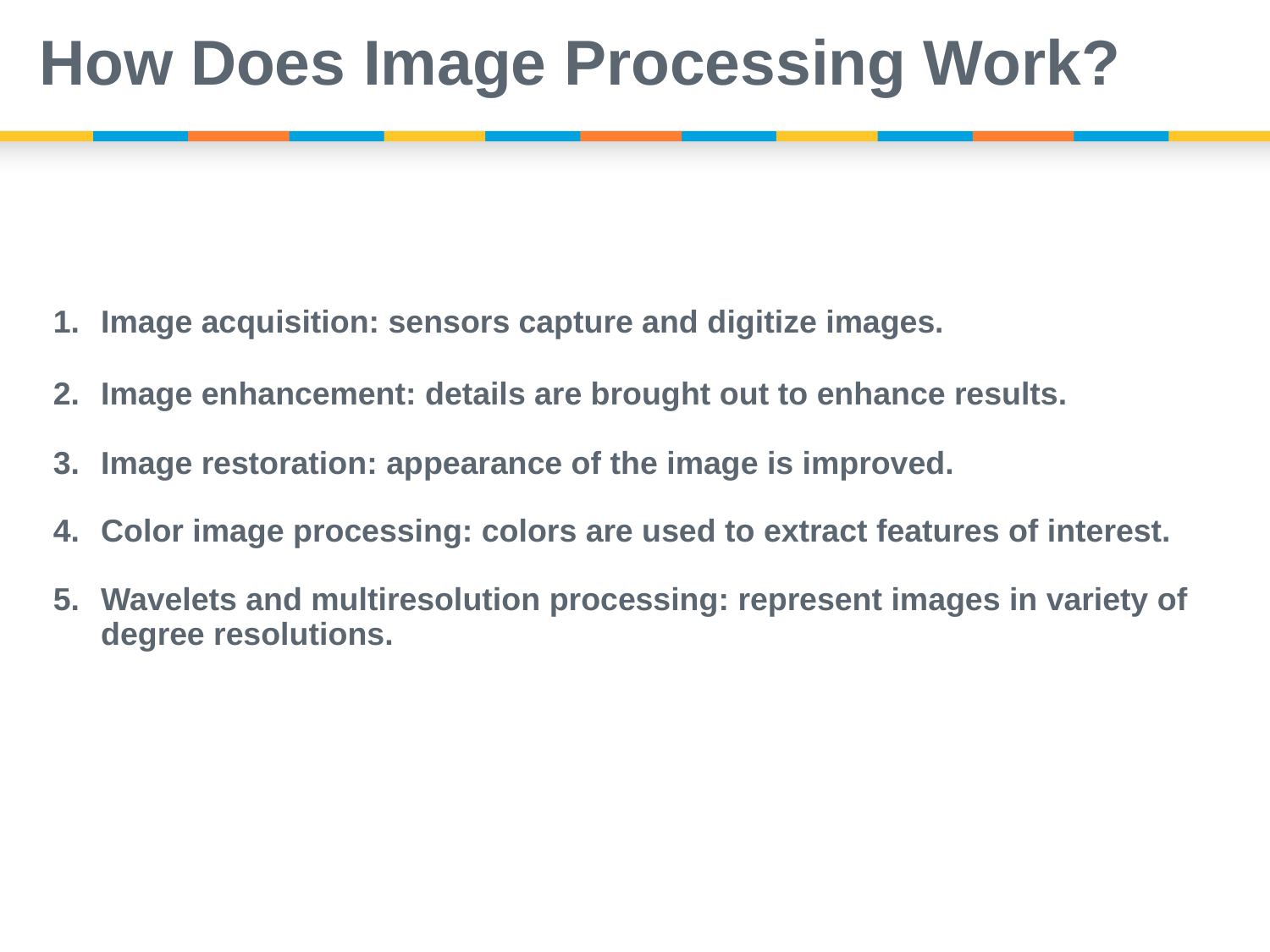

# How Does Image Processing Work?
Image acquisition: sensors capture and digitize images.
Image enhancement: details are brought out to enhance results.
Image restoration: appearance of the image is improved.
Color image processing: colors are used to extract features of interest.
Wavelets and multiresolution processing: represent images in variety of degree resolutions.